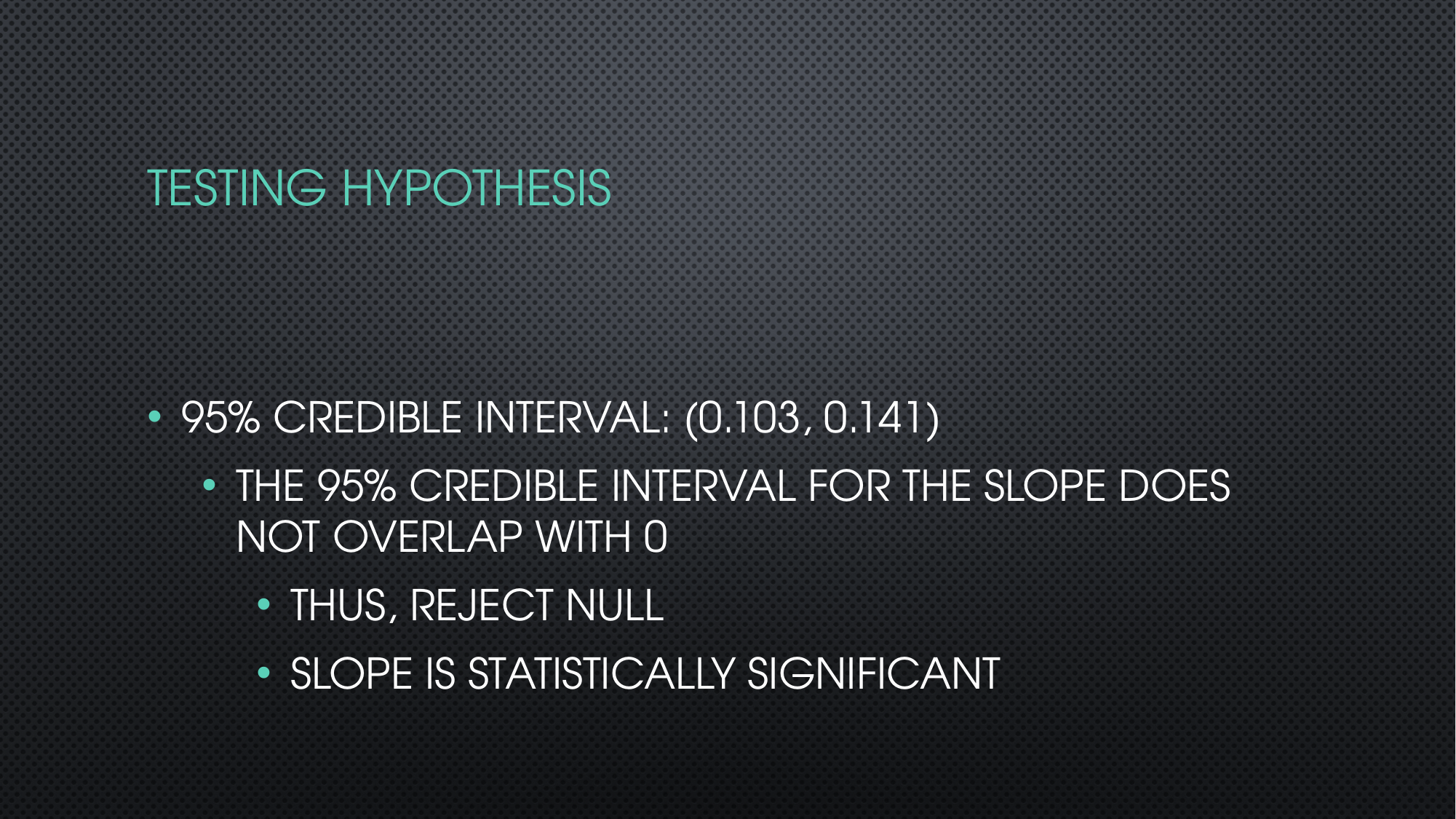

# Testing hypothesis
95% Credible Interval: (0.103, 0.141)
The 95% credible interval for the slope does not overlap with 0
Thus, reject null
Slope is statistically significant